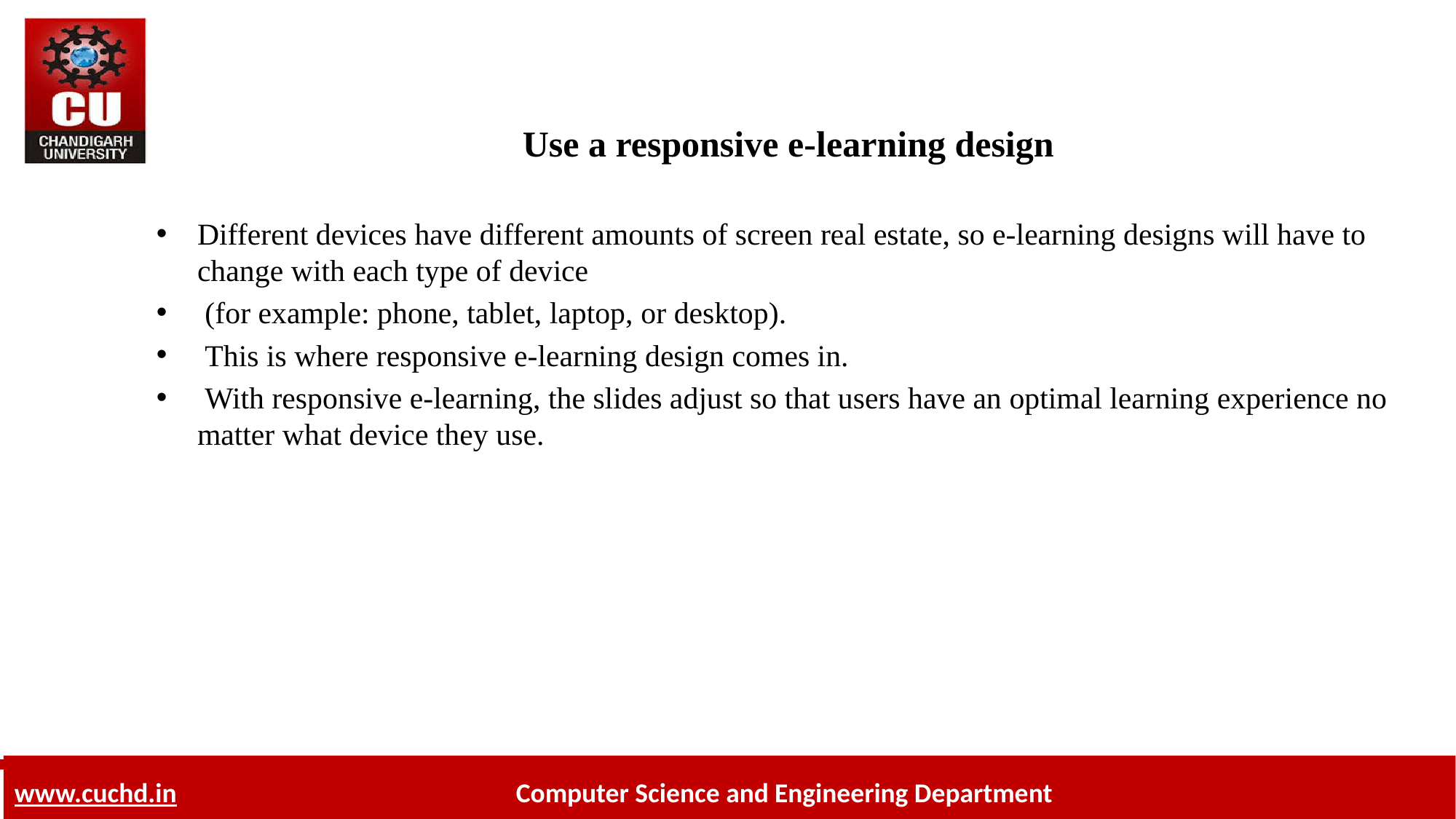

# Use a responsive e-learning design
Different devices have different amounts of screen real estate, so e-learning designs will have to change with each type of device
 (for example: phone, tablet, laptop, or desktop).
 This is where responsive e-learning design comes in.
 With responsive e-learning, the slides adjust so that users have an optimal learning experience no matter what device they use.